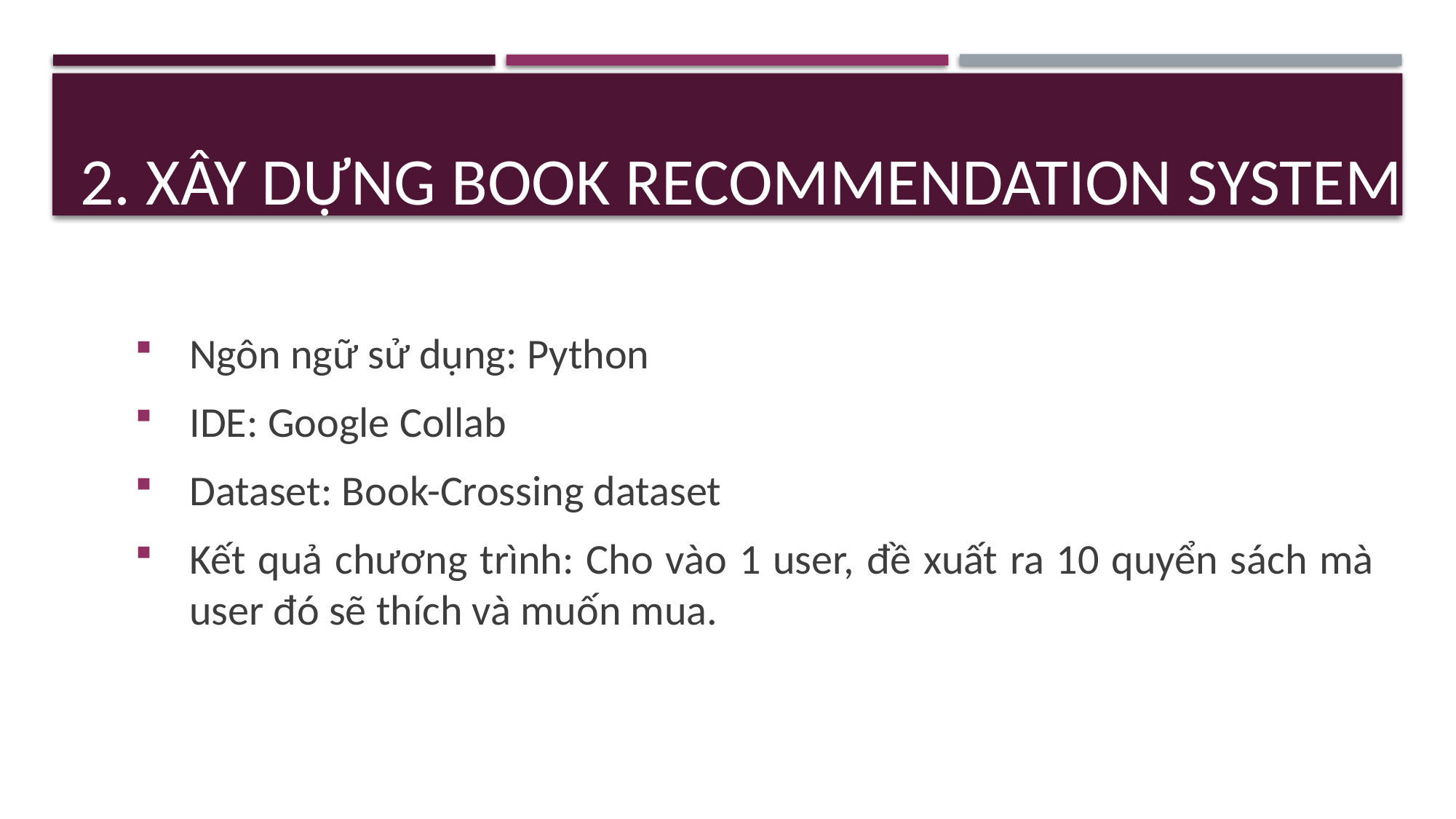

# 2. Xây dựng Book Recommendation System
Ngôn ngữ sử dụng: Python
IDE: Google Collab
Dataset: Book-Crossing dataset
Kết quả chương trình: Cho vào 1 user, đề xuất ra 10 quyển sách mà user đó sẽ thích và muốn mua.